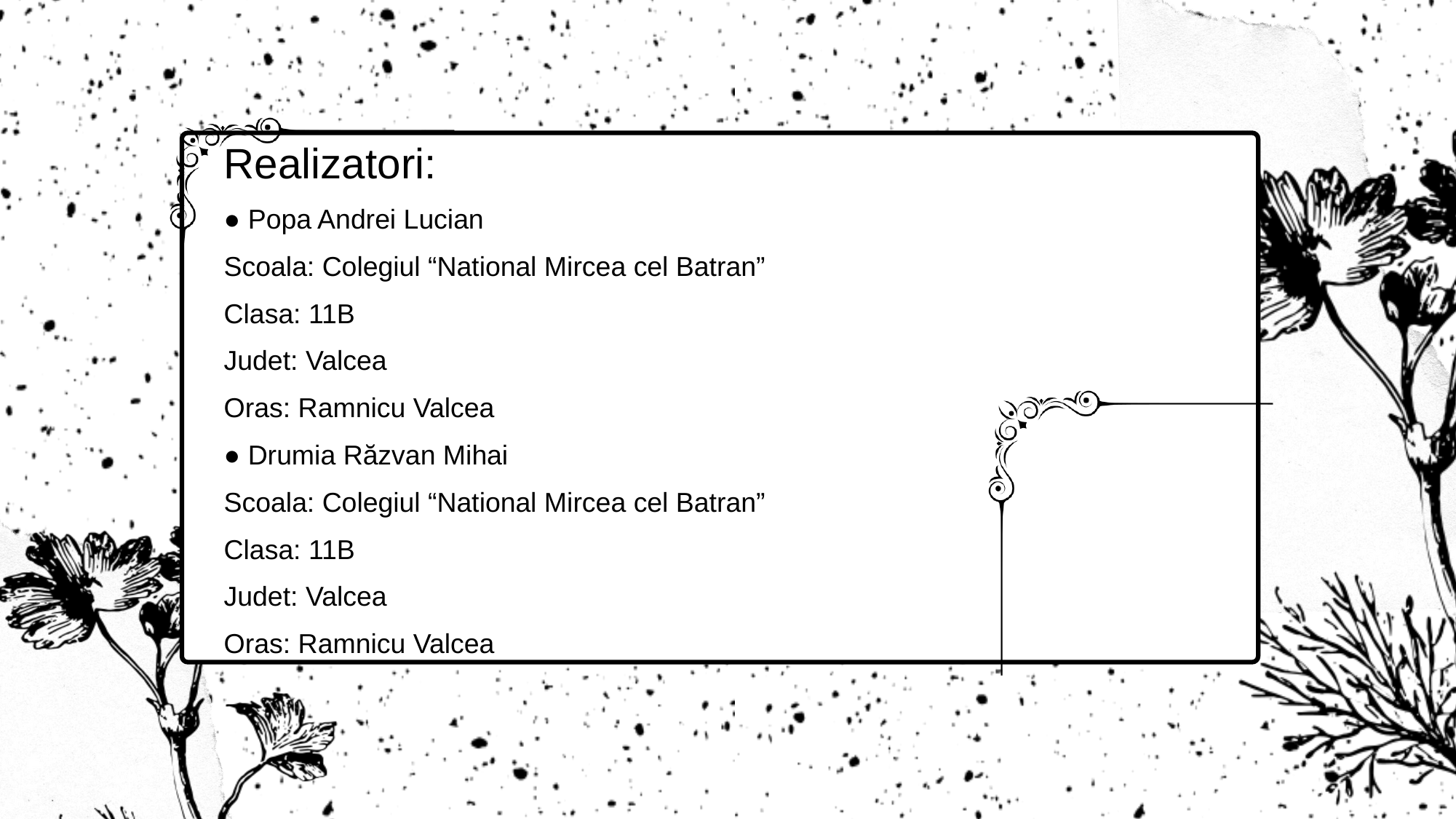

Realizatori:
● Popa Andrei Lucian
Scoala: Colegiul “National Mircea cel Batran”
Clasa: 11B
Judet: Valcea
Oras: Ramnicu Valcea
● Drumia Răzvan Mihai
Scoala: Colegiul “National Mircea cel Batran”
Clasa: 11B
Judet: Valcea
Oras: Ramnicu Valcea